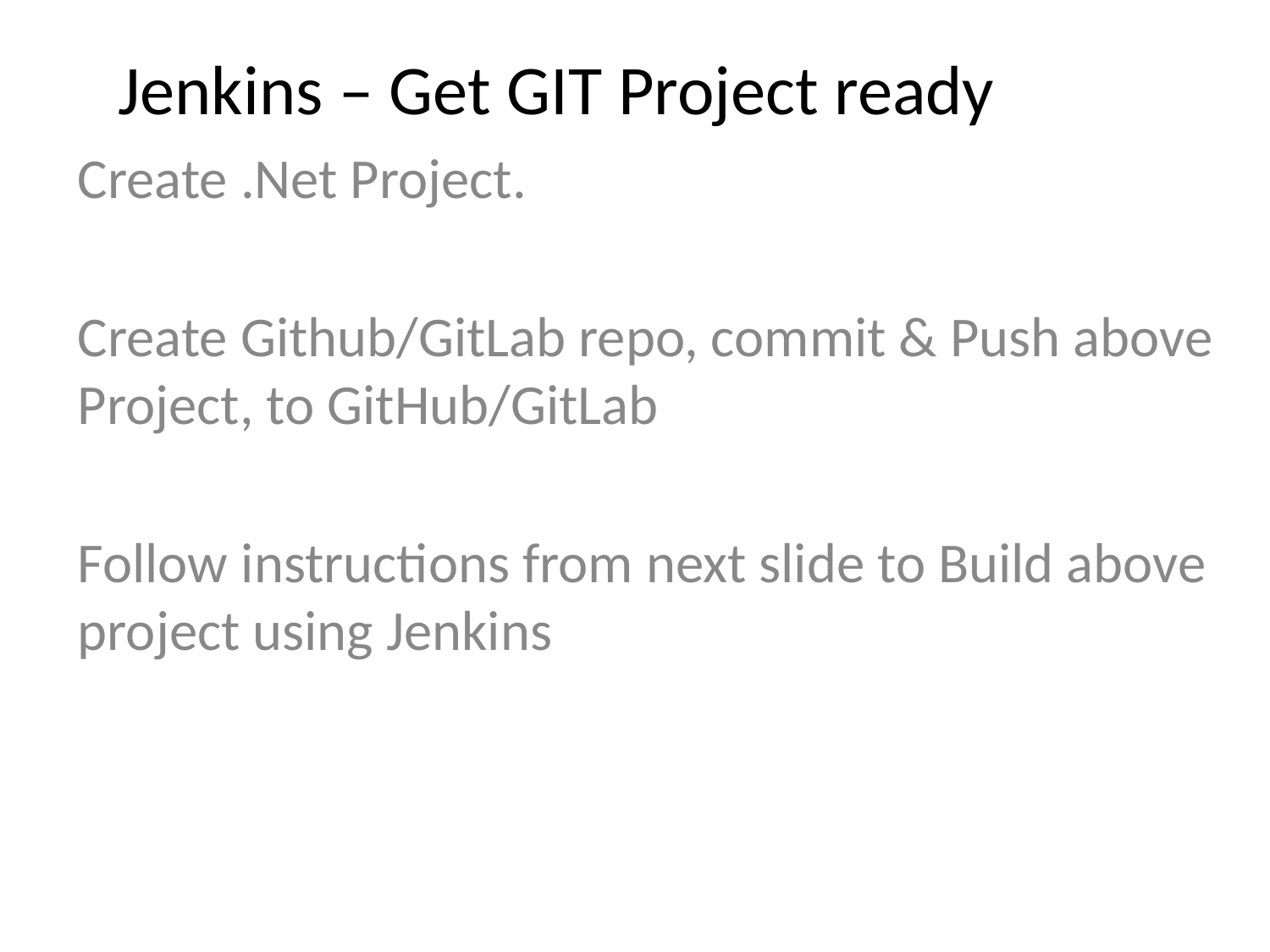

# Jenkins – Get GIT Project ready
Create .Net Project.

Create Github/GitLab repo, commit & Push above Project, to GitHub/GitLab

Follow instructions from next slide to Build above project using Jenkins